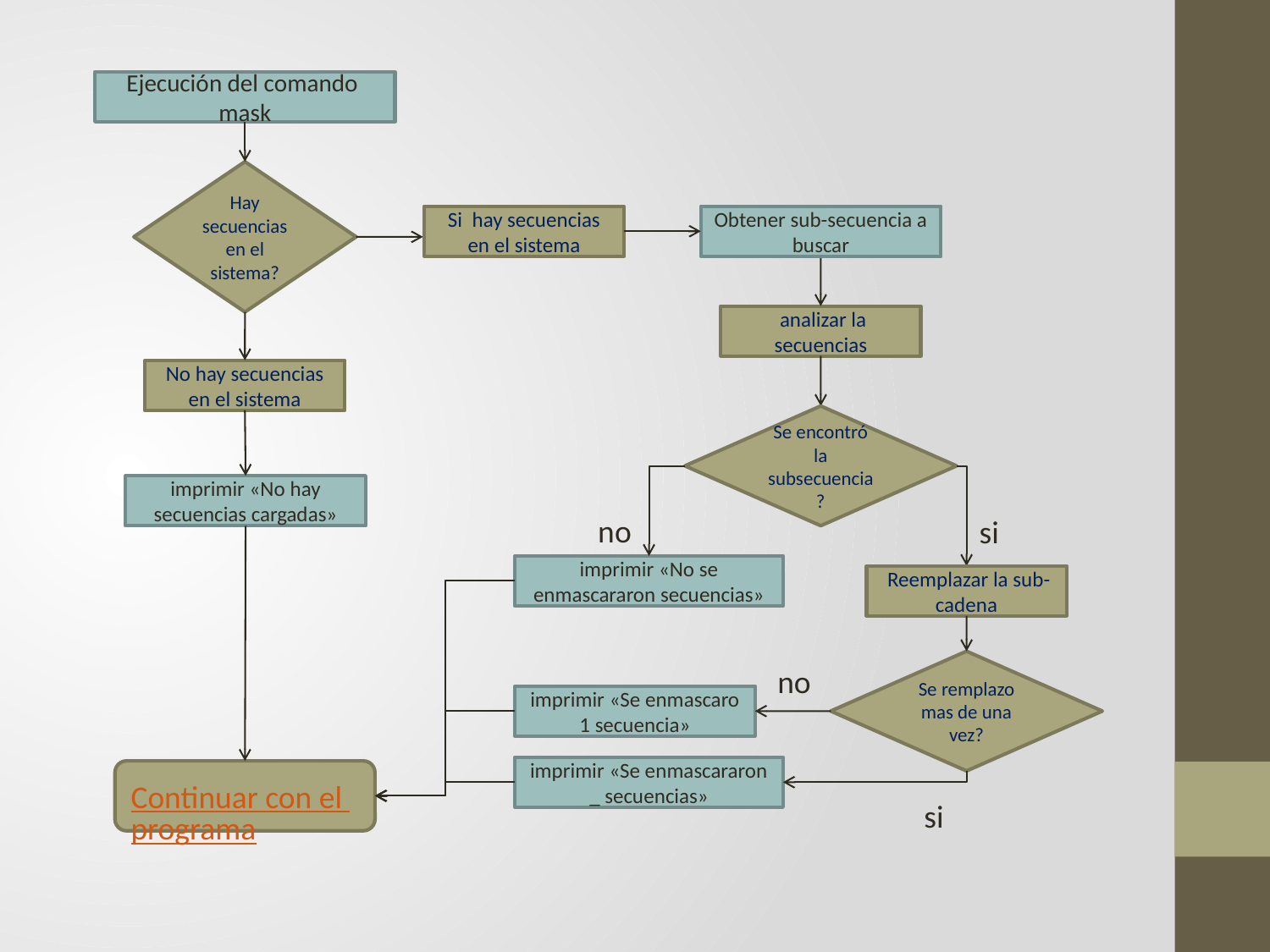

Ejecución del comando  mask
Hay secuencias en el sistema?
Si  hay secuencias en el sistema
Obtener sub-secuencia a buscar
 analizar la secuencias
No hay secuencias en el sistema
Se encontró la subsecuencia?
imprimir «No hay secuencias cargadas»
no
si
imprimir «No se enmascararon secuencias»
 Reemplazar la sub-cadena
Se remplazo mas de una vez?
no
imprimir «Se enmascaro 1 secuencia»
imprimir «Se enmascararon _ secuencias»
Continuar con el programa
si